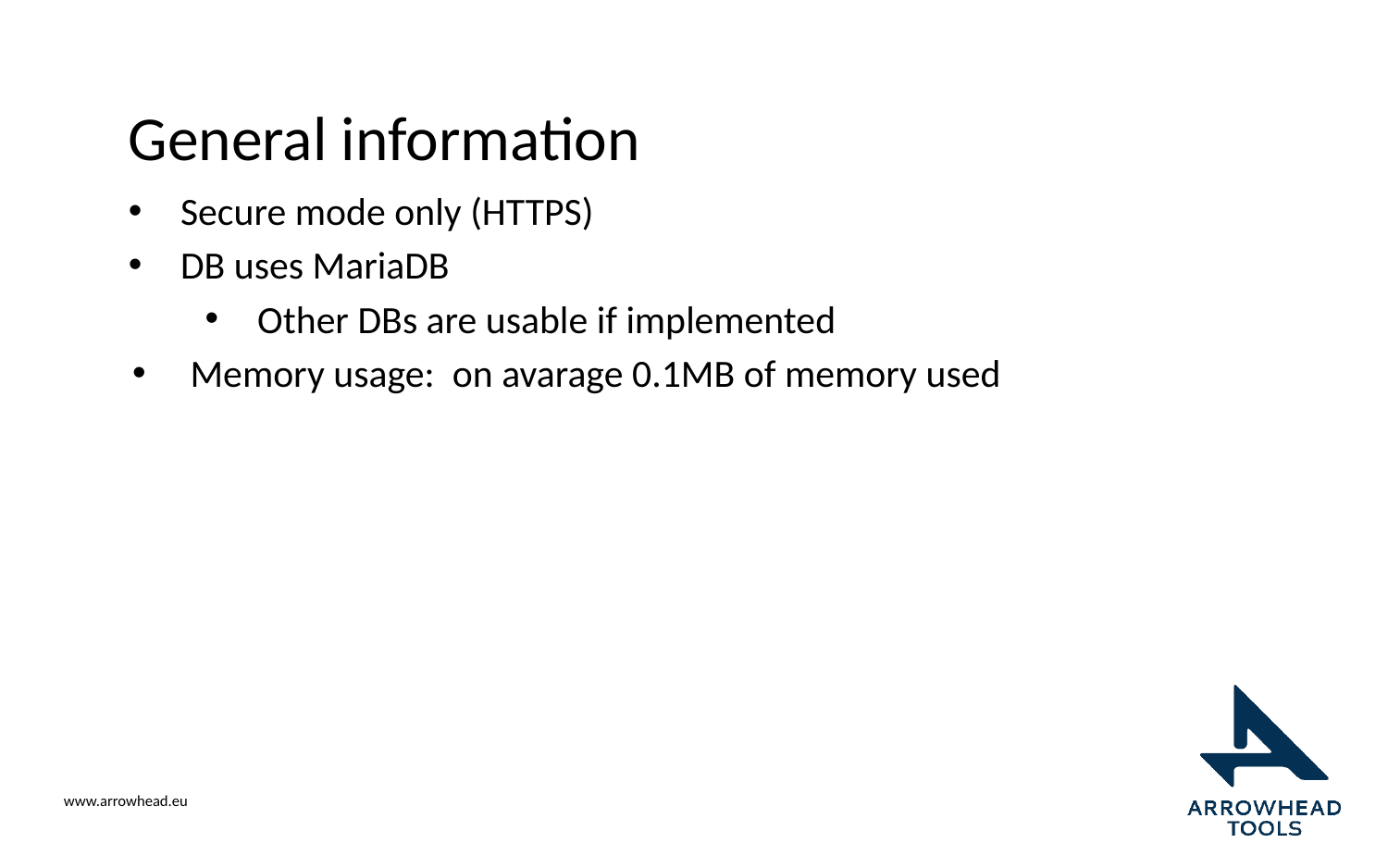

# General information
Secure mode only (HTTPS)
DB uses MariaDB
Other DBs are usable if implemented
Memory usage:  on avarage 0.1MB of memory used